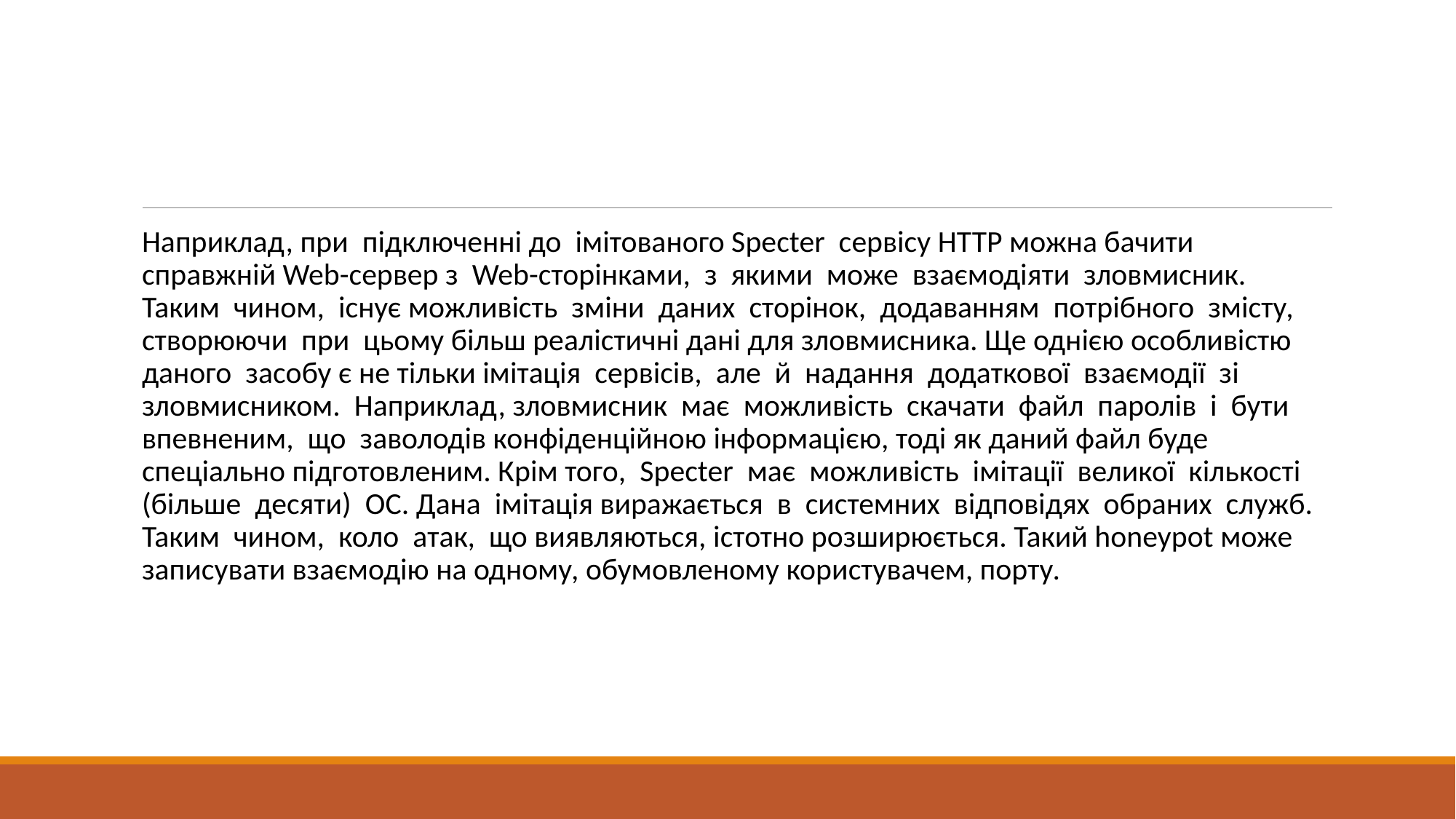

#
Наприклад, при  підключенні до  імітованого Specter  сервісу HTTP можна бачити справжній Web-сервер з  Web-сторінками,  з  якими  може  взаємодіяти  зловмисник.  Таким  чином,  існує можливість  зміни  даних  сторінок,  додаванням  потрібного  змісту,  створюючи  при  цьому більш реалістичні дані для зловмисника. Ще однією особливістю даного  засобу є не тільки імітація  сервісів,  але  й  надання  додаткової  взаємодії  зі  зловмисником.  Наприклад, зловмисник  має  можливість  скачати  файл  паролів  і  бути  впевненим,  що  заволодів конфіденційною інформацією, тоді як даний файл буде спеціально підготовленим. Крім того,  Specter  має  можливість  імітації  великої  кількості  (більше  десяти)  ОС. Дана  імітація виражається  в  системних  відповідях  обраних  служб.  Таким  чином,  коло  атак,  що виявляються, істотно розширюється. Такий honeypot може записувати взаємодію на одному, обумовленому користувачем, порту.